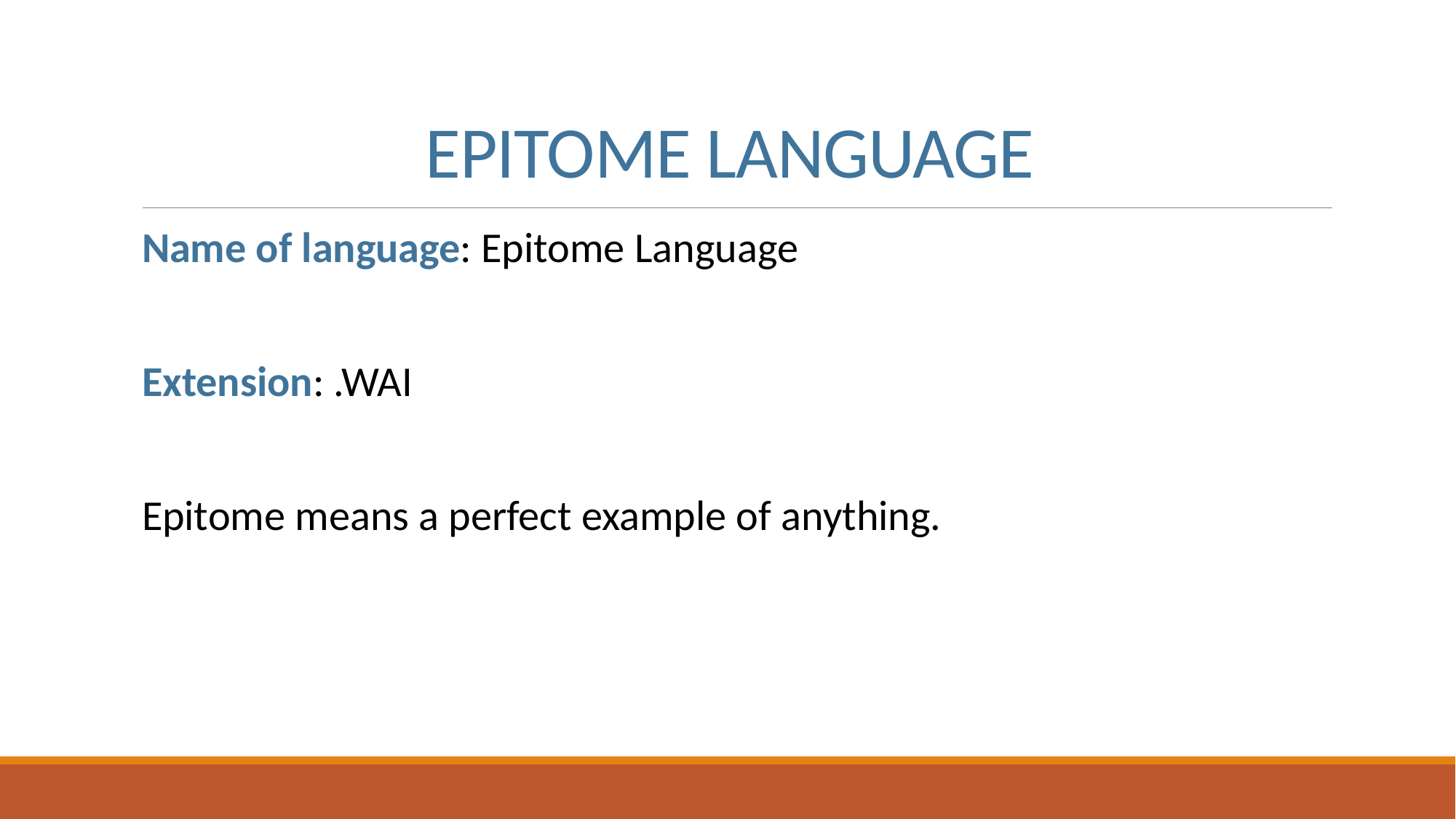

# EPITOME LANGUAGE
Name of language: Epitome Language

Extension: .WAI

Epitome means a perfect example of anything.